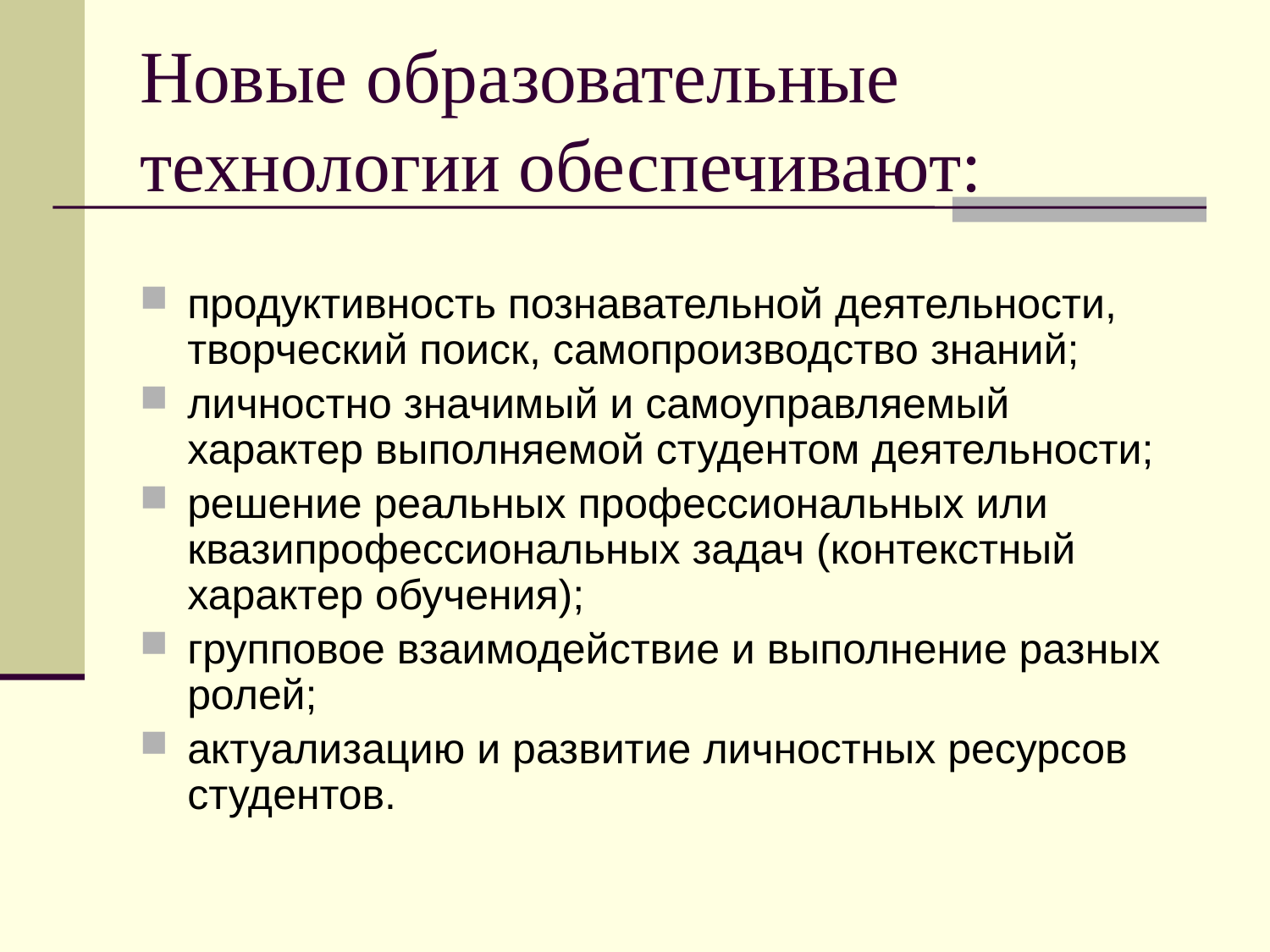

# Новые образовательные технологии обеспечивают:
продуктивность познавательной деятельности, творческий поиск, самопроизводство знаний;
личностно значимый и самоуправляемый характер выполняемой студентом деятельности;
решение реальных профессиональных или квазипрофессиональных задач (контекстный характер обучения);
групповое взаимодействие и выполнение разных ролей;
актуализацию и развитие личностных ресурсов студентов.